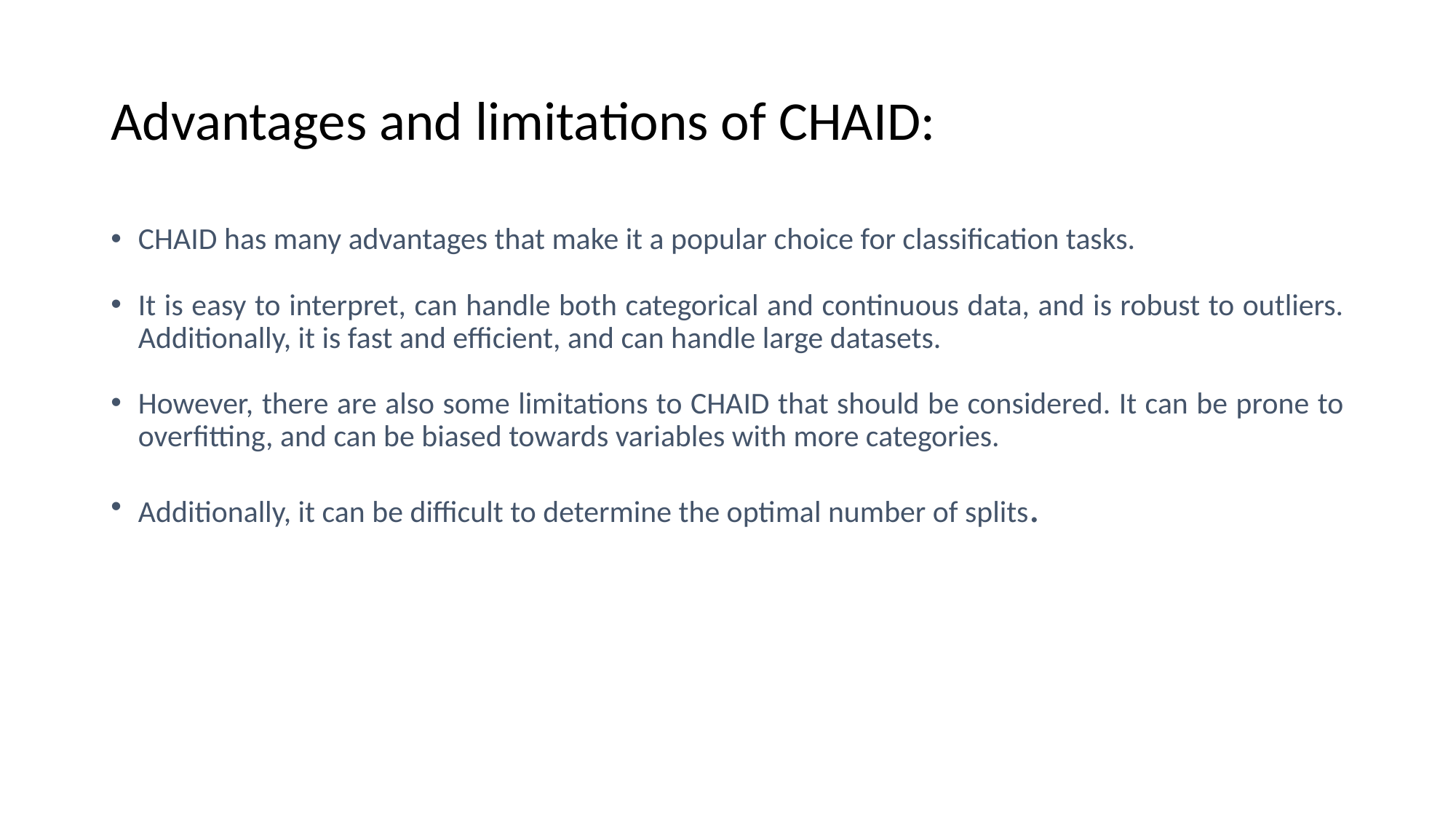

# Advantages and limitations of CHAID:
CHAID has many advantages that make it a popular choice for classification tasks.

It is easy to interpret, can handle both categorical and continuous data, and is robust to outliers. Additionally, it is fast and efficient, and can handle large datasets.

However, there are also some limitations to CHAID that should be considered. It can be prone to overfitting, and can be biased towards variables with more categories.

Additionally, it can be difficult to determine the optimal number of splits.